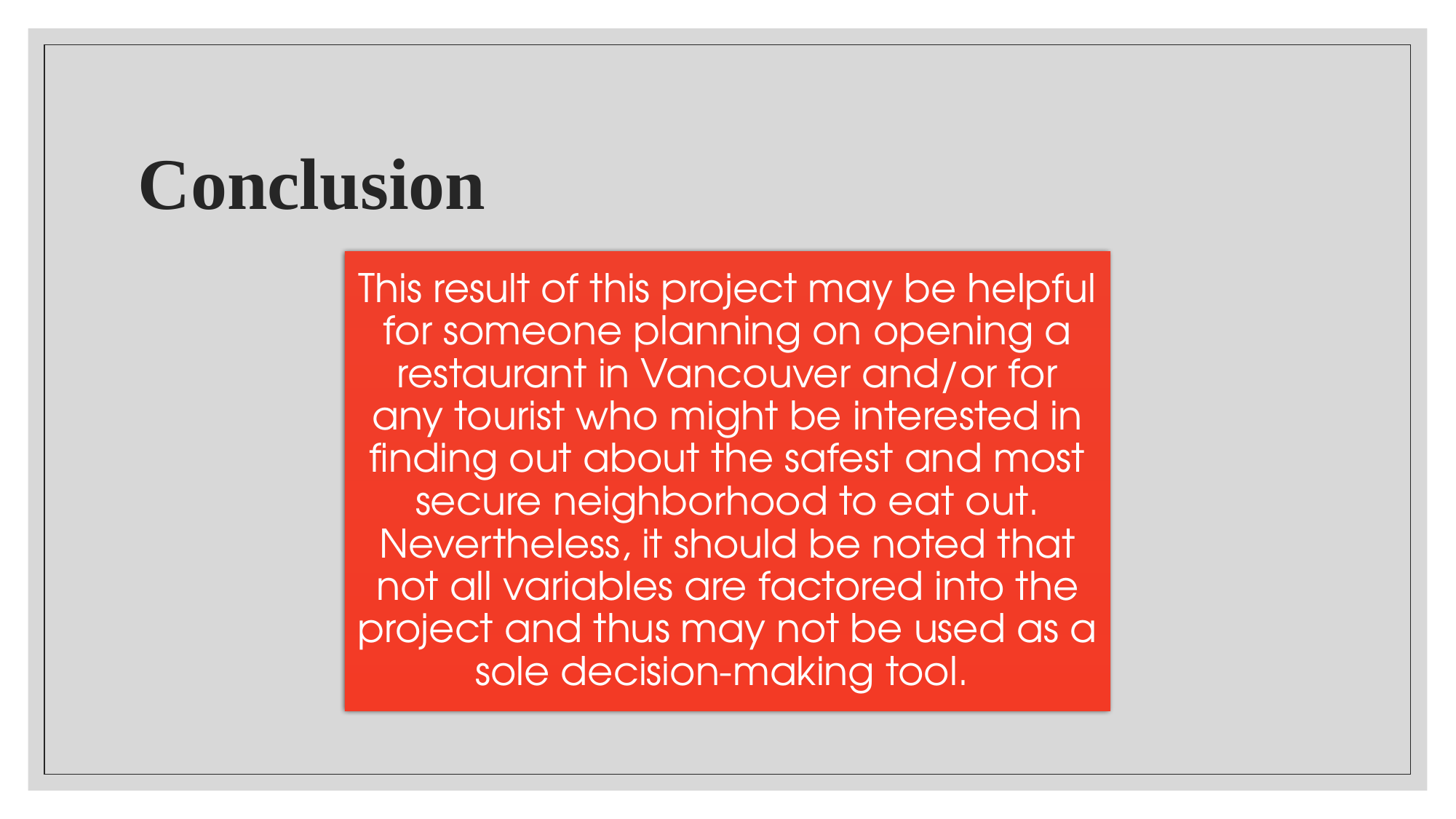

# Conclusion
This result of this project may be helpful for someone planning on opening a restaurant in Vancouver and/or for any tourist who might be interested in finding out about the safest and most secure neighborhood to eat out. Nevertheless, it should be noted that not all variables are factored into the project and thus may not be used as a sole decision-making tool.